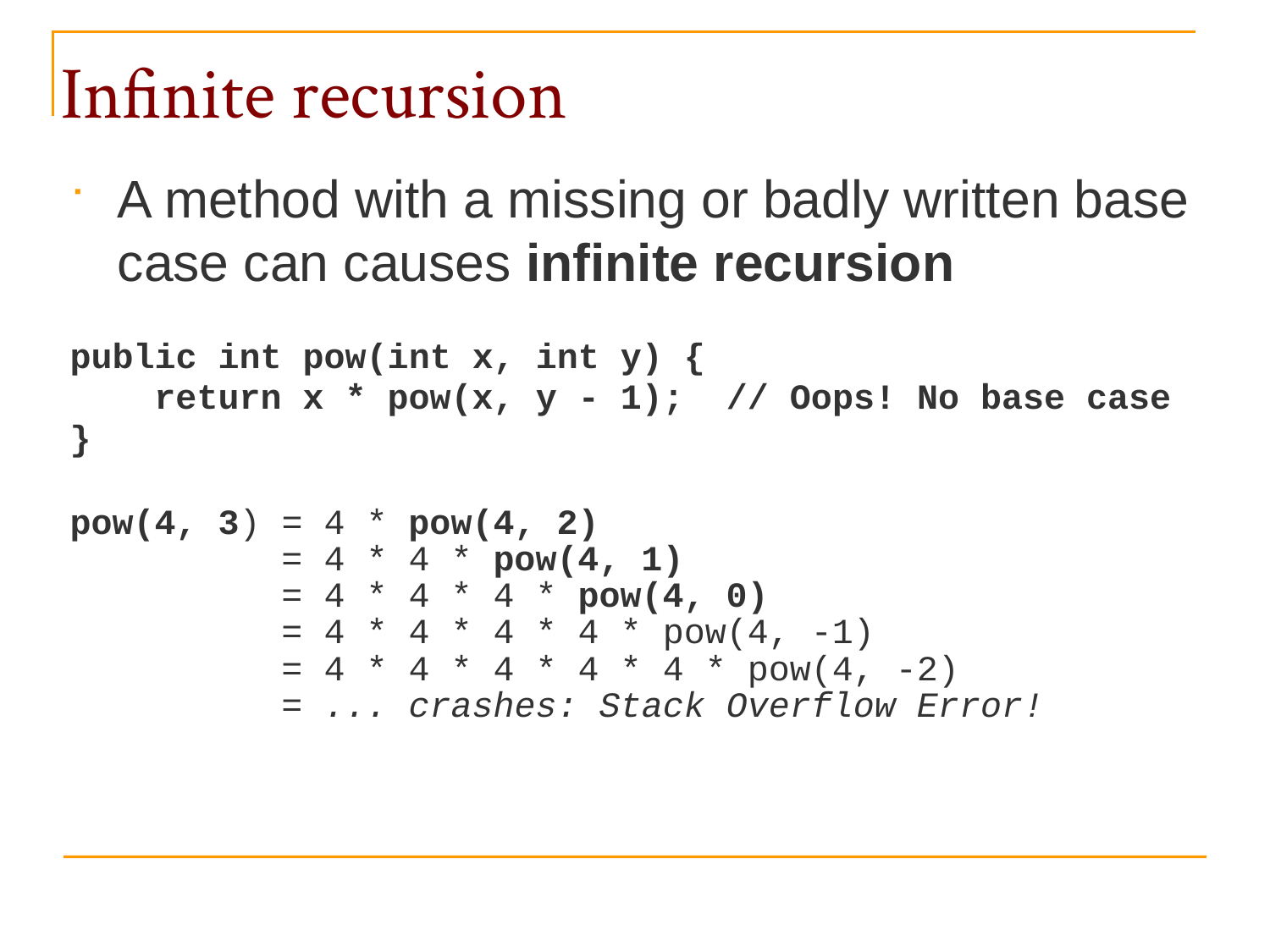

# Infinite recursion
A method with a missing or badly written base case can causes infinite recursion

public int pow(int x, int y) {
    return x * pow(x, y - 1);  // Oops! No base case
}

pow(4, 3) = 4 * pow(4, 2)
          = 4 * 4 * pow(4, 1)
          = 4 * 4 * 4 * pow(4, 0)
          = 4 * 4 * 4 * 4 * pow(4, -1)
          = 4 * 4 * 4 * 4 * 4 * pow(4, -2)
          = ... crashes: Stack Overflow Error!
20